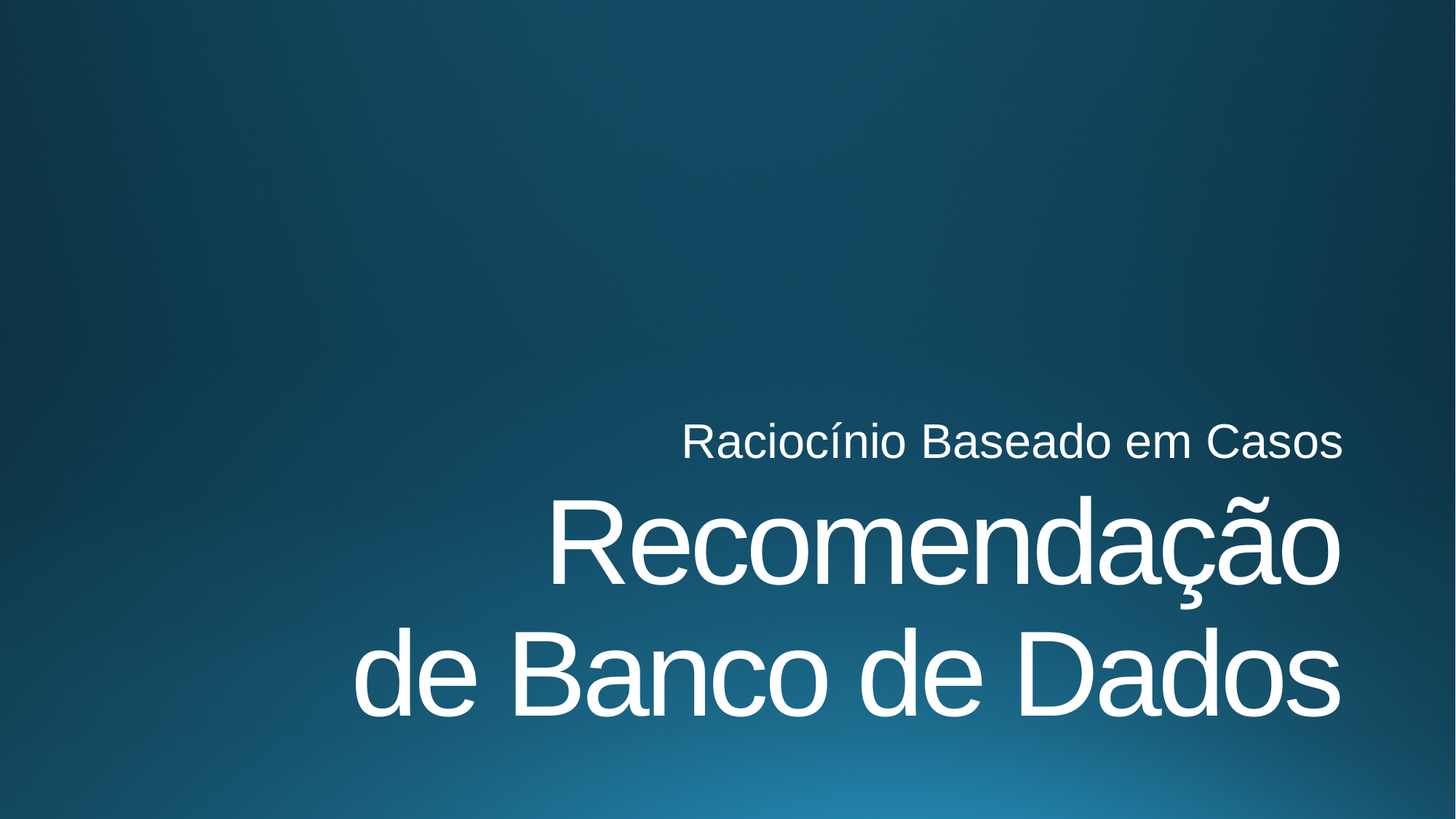

Raciocínio Baseado em Casos
# Recomendação de Banco de Dados